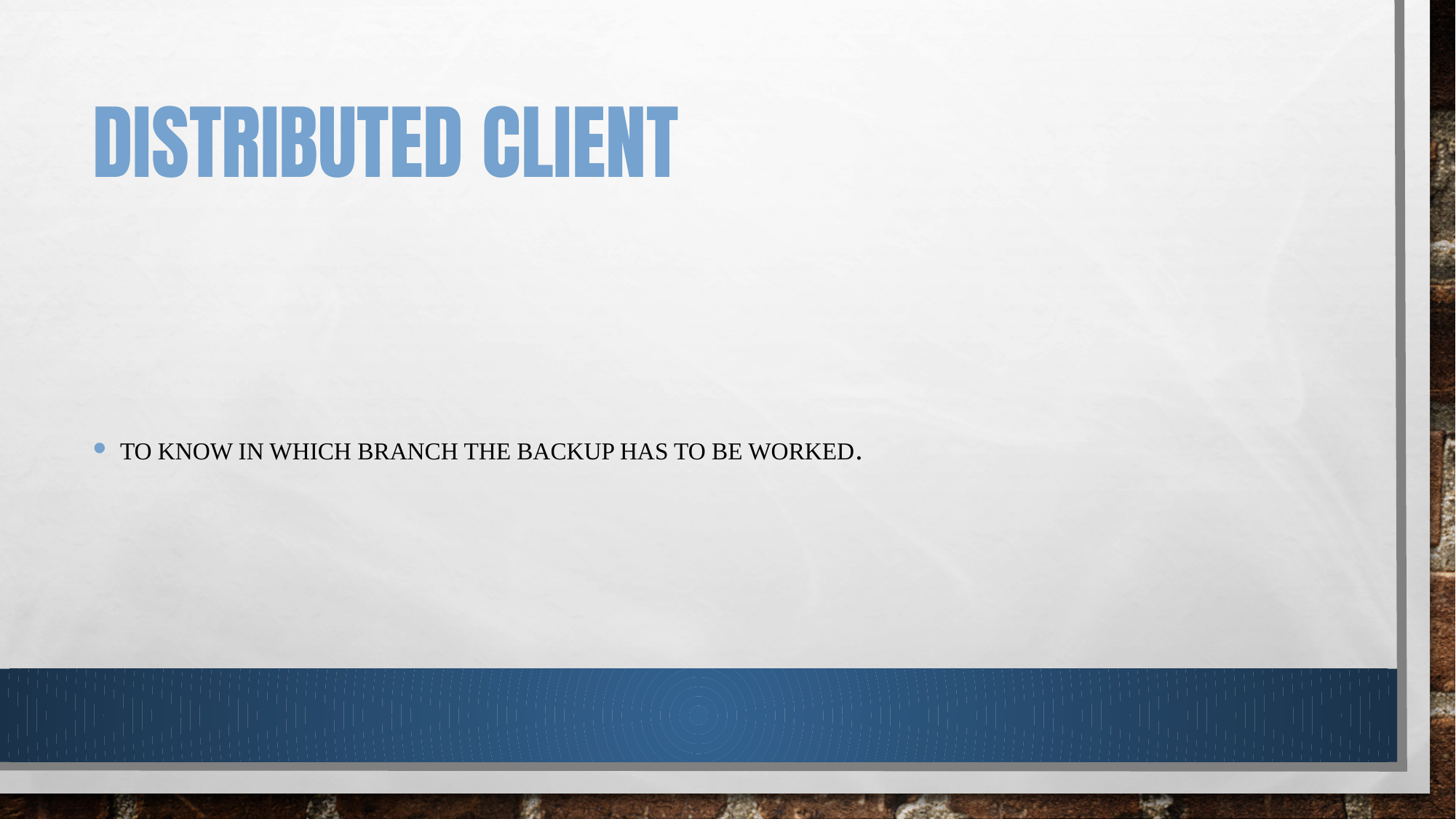

# Distributed client
To know in which branch the backup has to be worked.